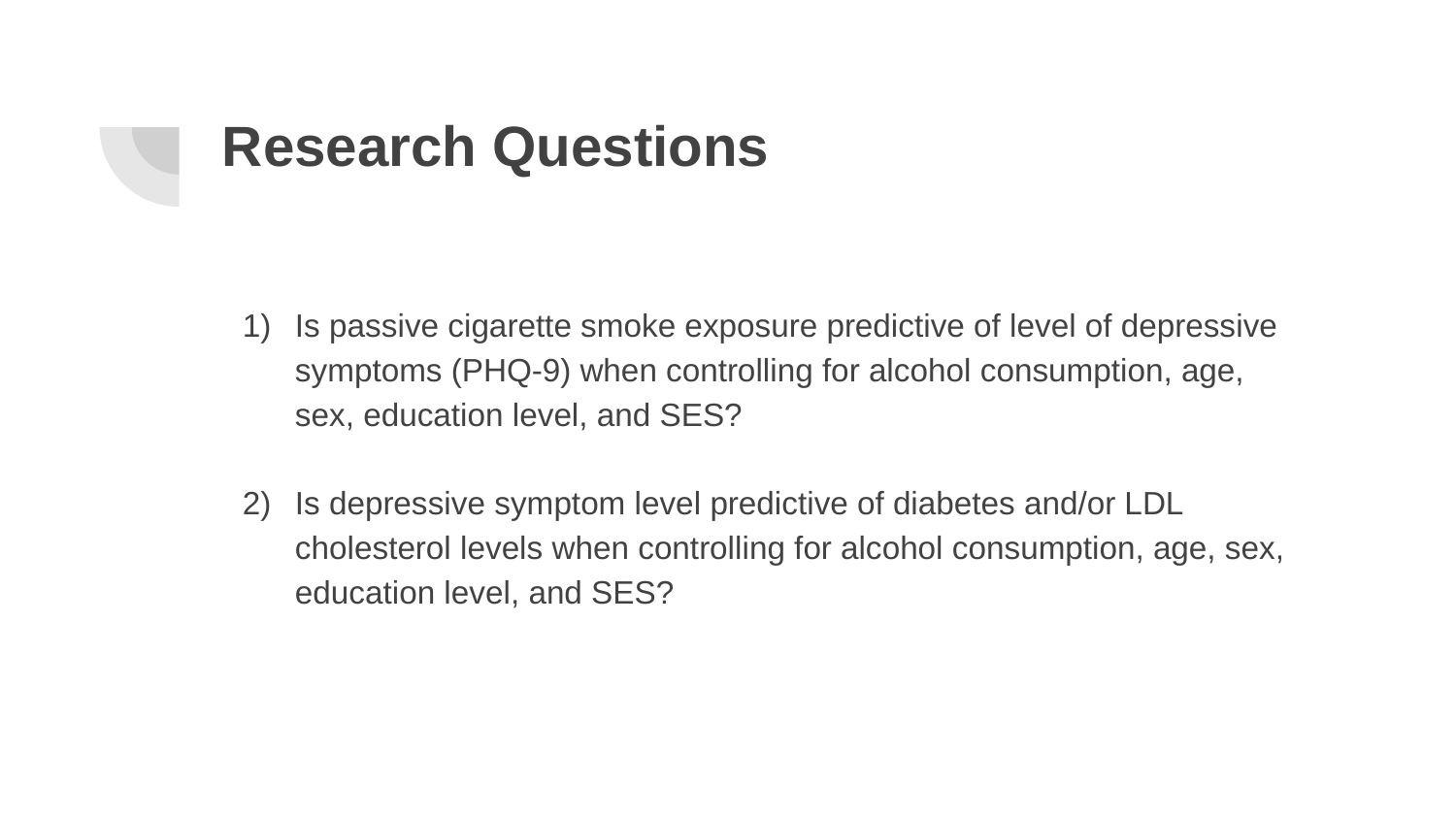

# Research Questions
Is passive cigarette smoke exposure predictive of level of depressive symptoms (PHQ-9) when controlling for alcohol consumption, age, sex, education level, and SES?

Is depressive symptom level predictive of diabetes and/or LDL cholesterol levels when controlling for alcohol consumption, age, sex, education level, and SES?